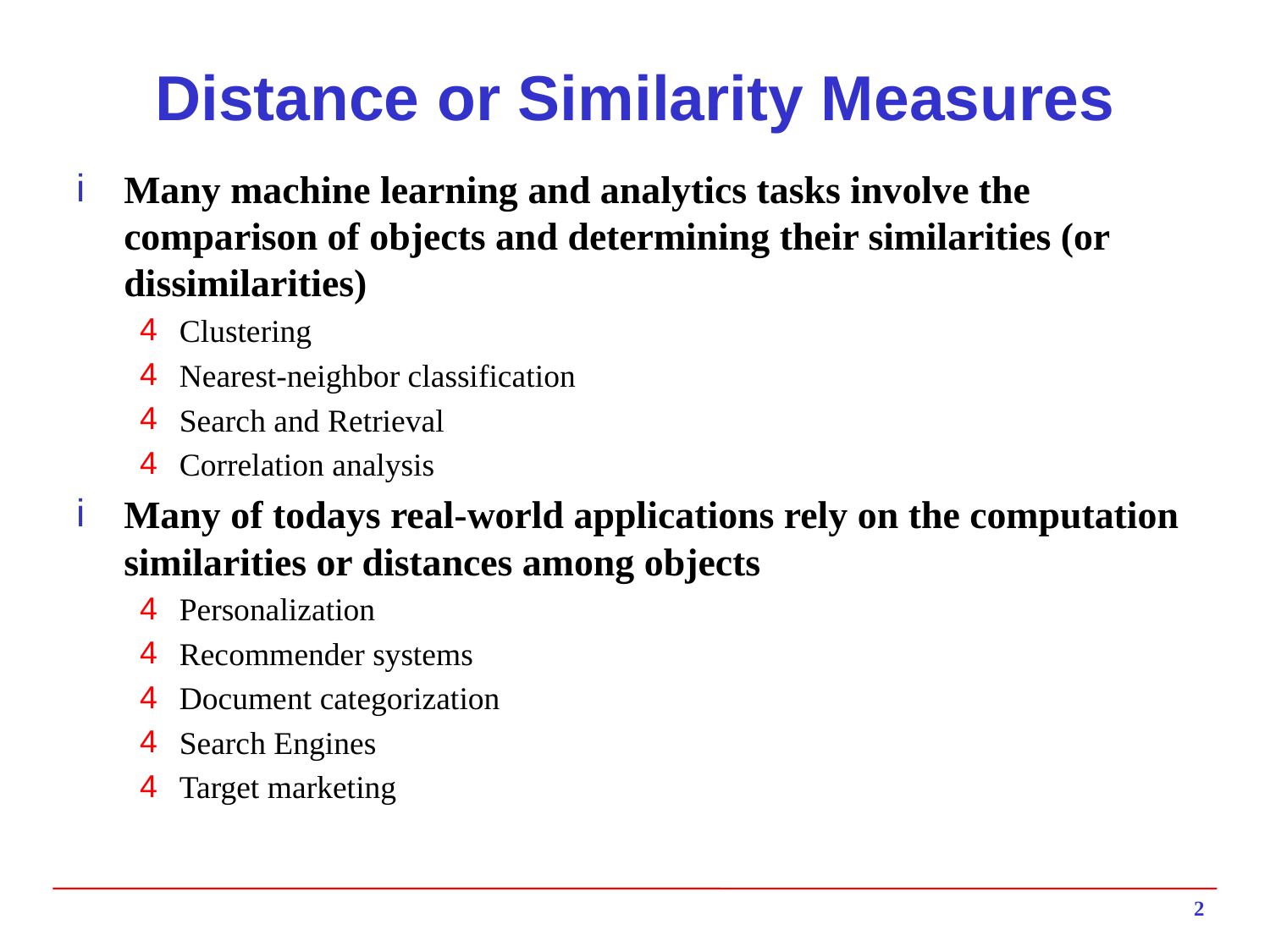

# Distance or Similarity Measures
Many machine learning and analytics tasks involve the comparison of objects and determining their similarities (or dissimilarities)
Clustering
Nearest-neighbor classification
Search and Retrieval
Correlation analysis
Many of todays real-world applications rely on the computation similarities or distances among objects
Personalization
Recommender systems
Document categorization
Search Engines
Target marketing

2